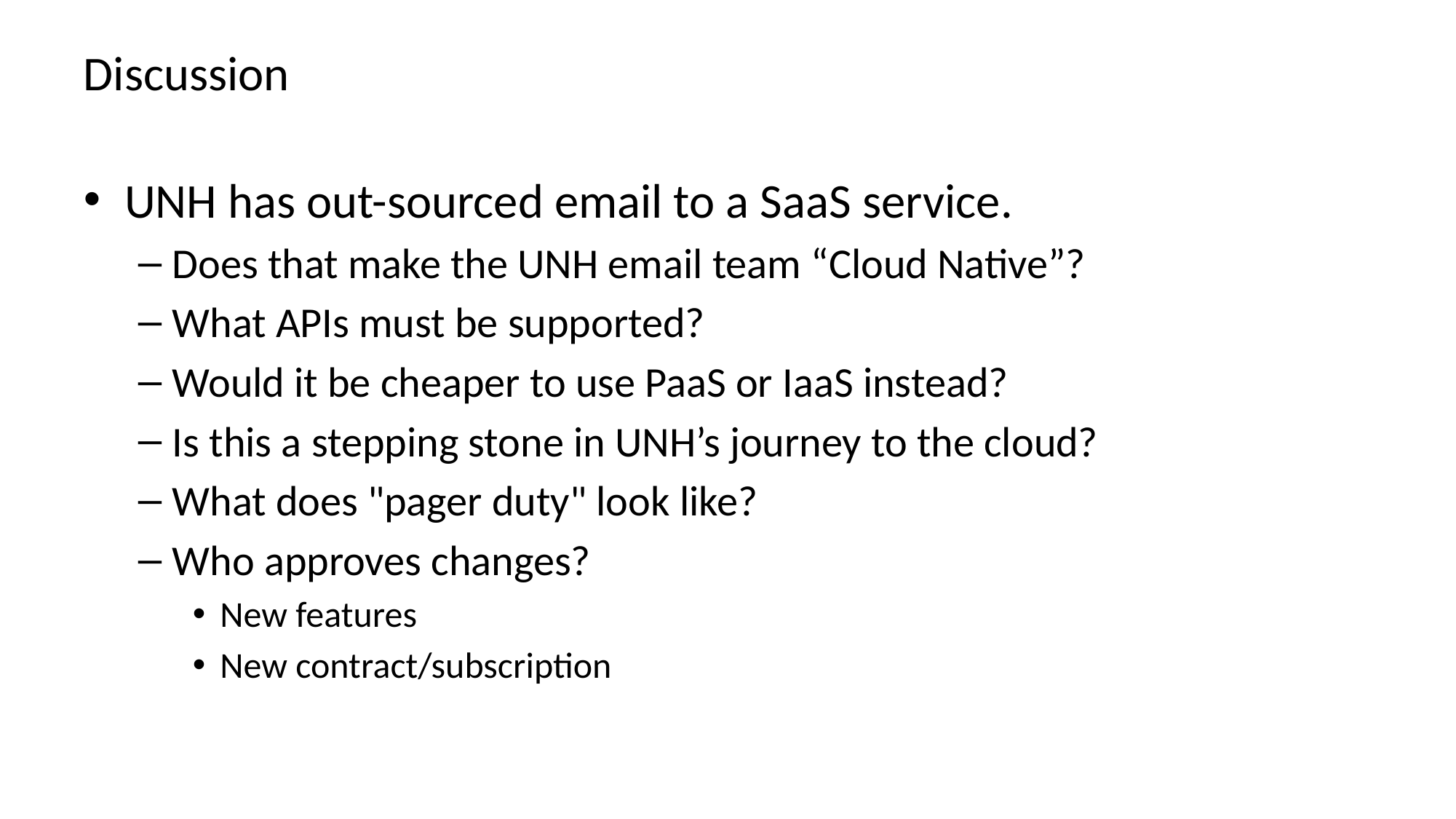

# Discussion
UNH has out-sourced email to a SaaS service.
Does that make the UNH email team “Cloud Native”?
What APIs must be supported?
Would it be cheaper to use PaaS or IaaS instead?
Is this a stepping stone in UNH’s journey to the cloud?
What does "pager duty" look like?
Who approves changes?
New features
New contract/subscription